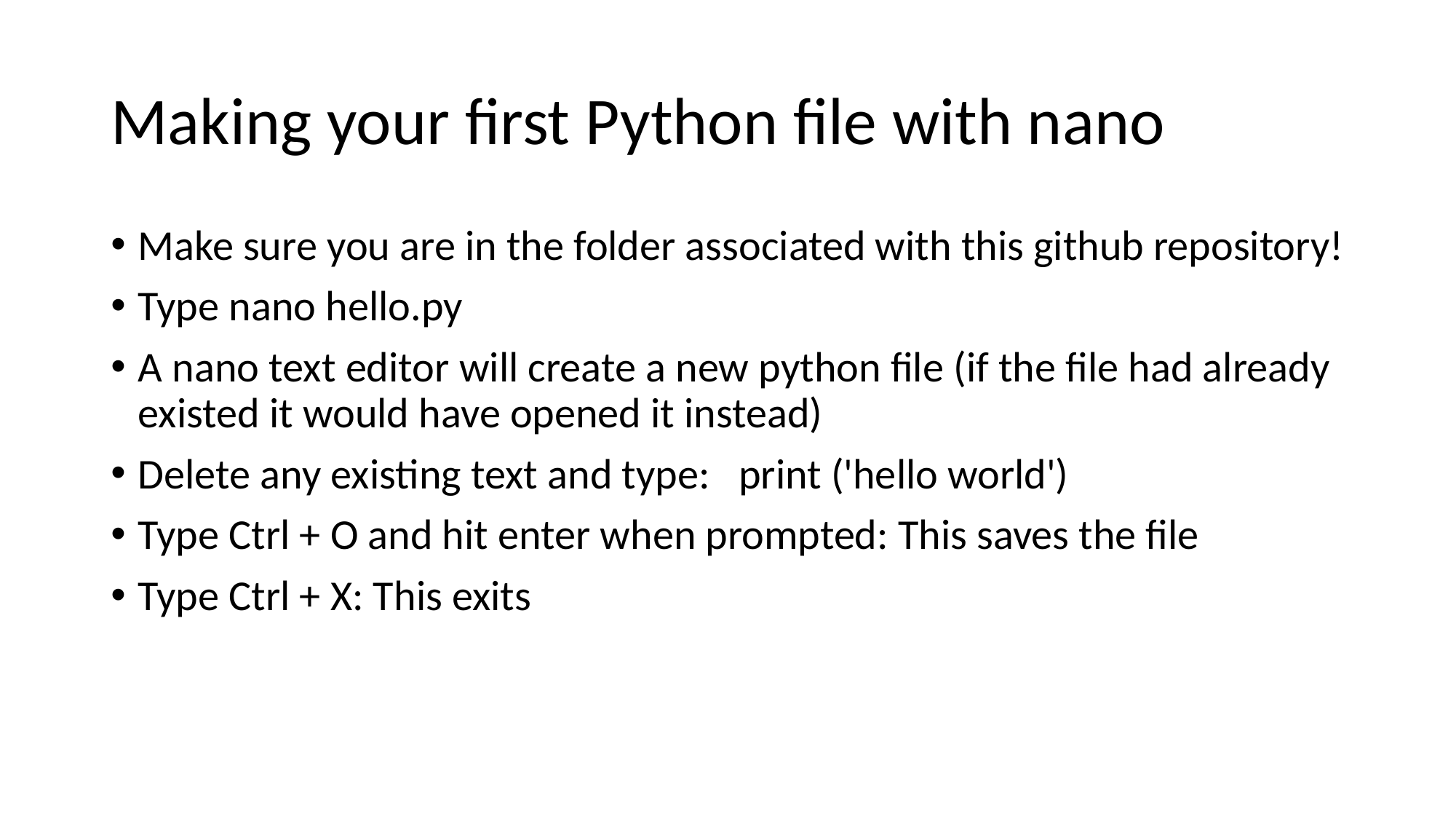

# Making your first Python file with nano
Make sure you are in the folder associated with this github repository!
Type nano hello.py
A nano text editor will create a new python file (if the file had already existed it would have opened it instead)
Delete any existing text and type:   print ('hello world')
Type Ctrl + O and hit enter when prompted: This saves the file
Type Ctrl + X: This exits